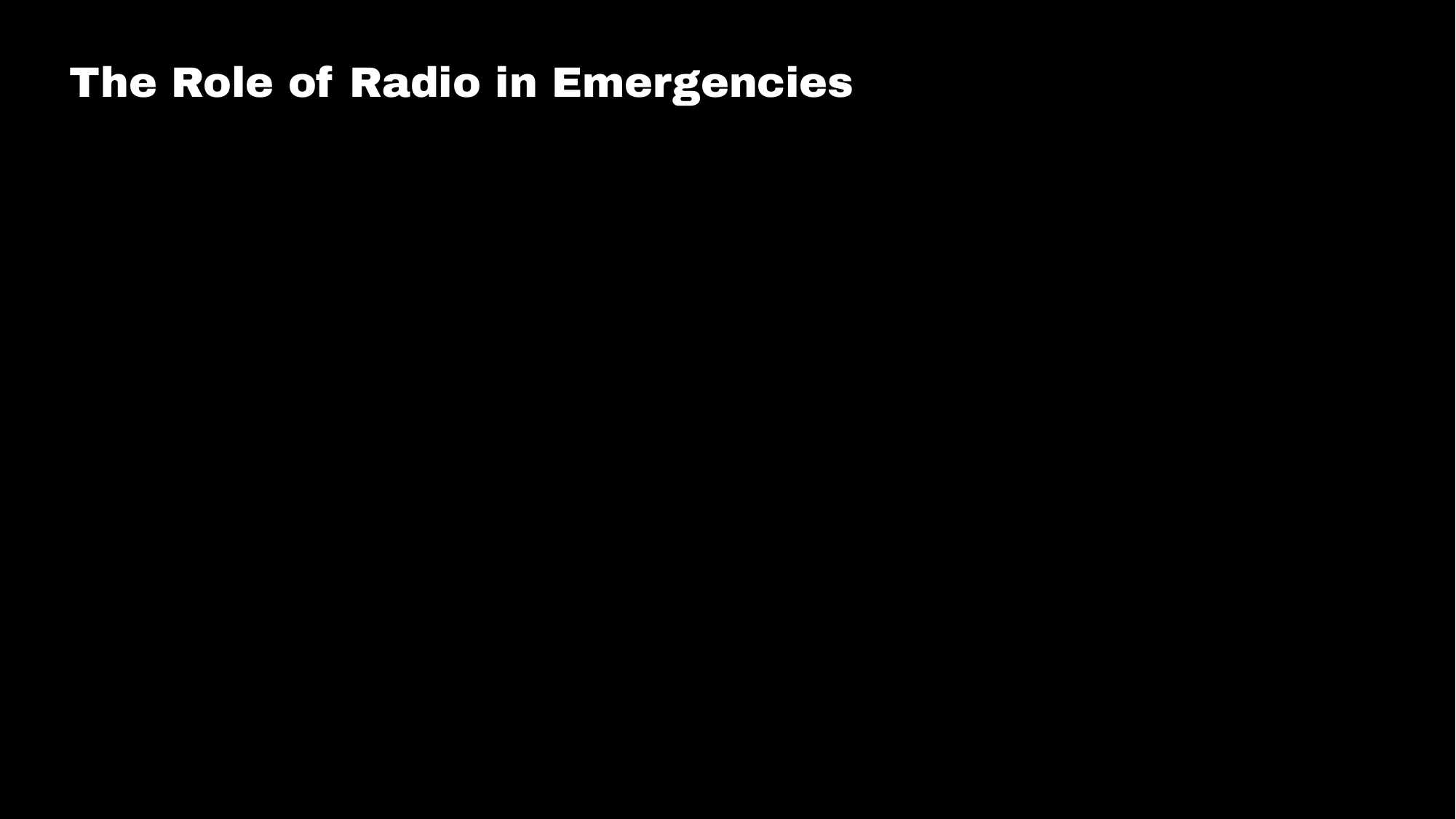

The Role of Radio in Emergencies

04
03
01
02
Радио остается надежным средством связи даже в случае аварий и природных катастроф, когда телефонные сети и интернет могут быть недоступны.
Радио остается надежным средством связи даже в случае аварий и природных катастроф, когда телефонные сети и интернет могут быть недоступны.
Radio remains a reliable means of communication even in the event of accidents and natural disasters, when telephone networks and the Internet may not be available.
Радио остается надежным средством связи даже в случае аварий и природных катастроф, когда телефонные сети и интернет могут быть недоступны.